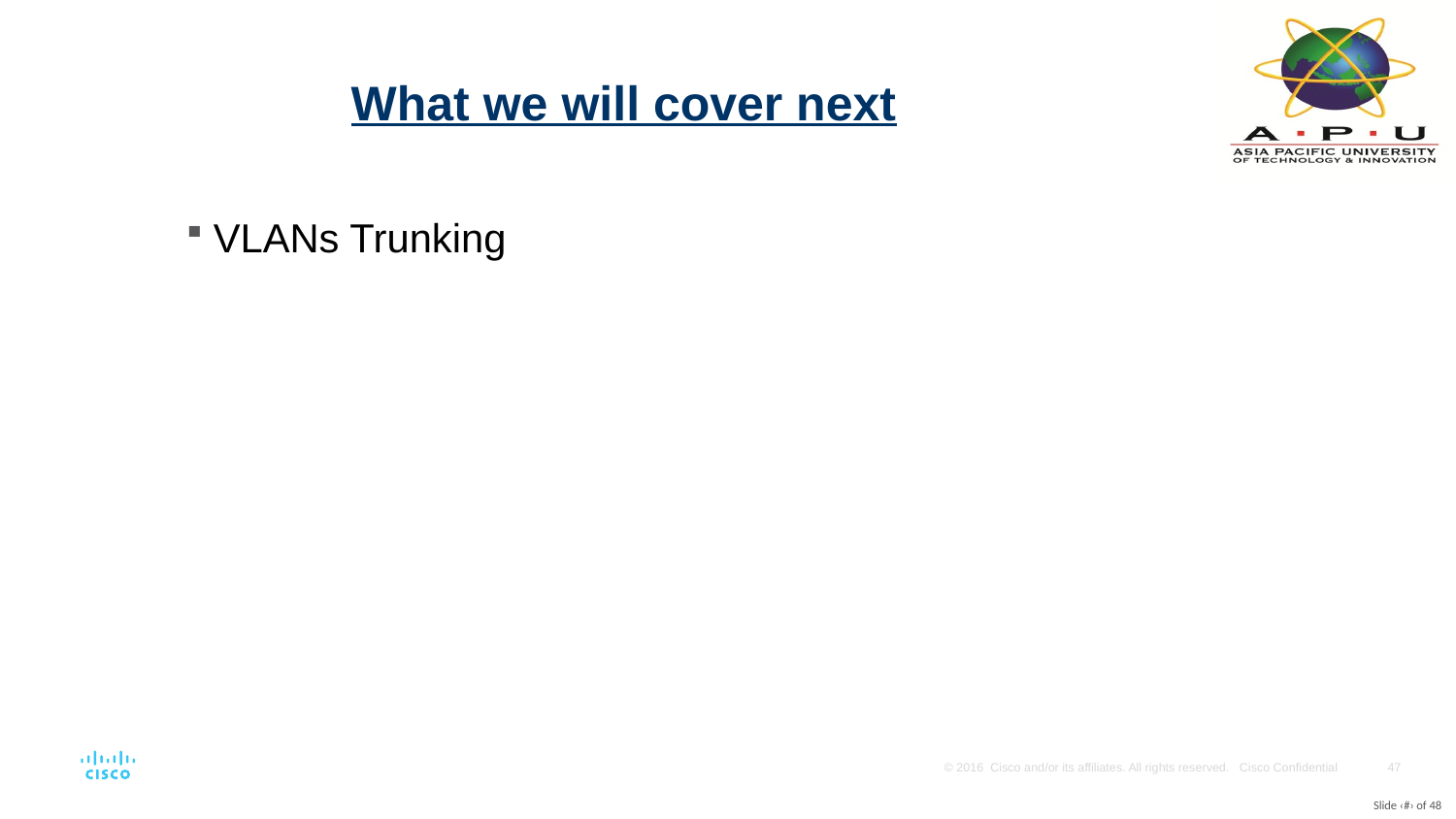

# What we will cover next
VLANs Trunking
Slide ‹#› of 48